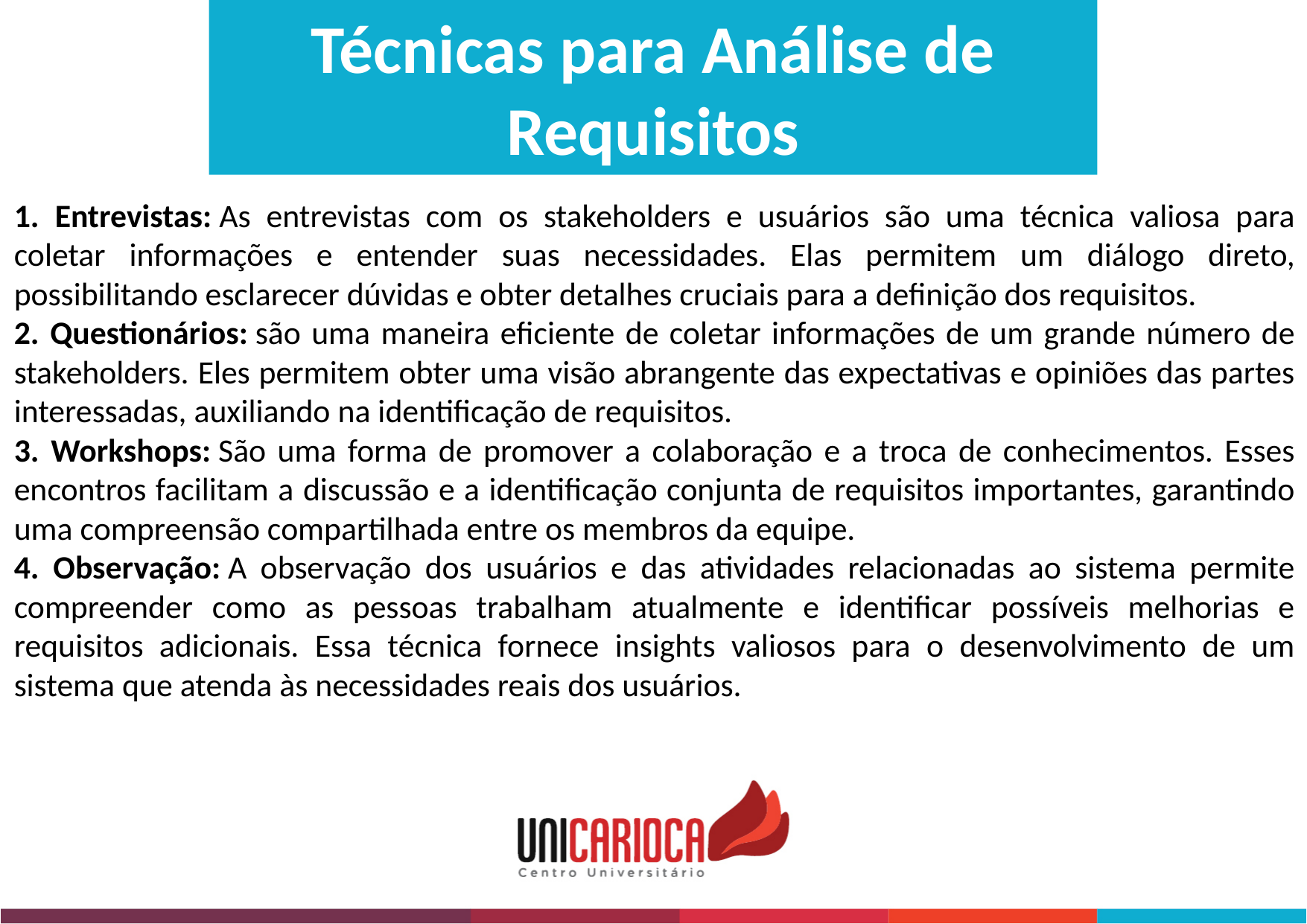

Técnicas para Análise de Requisitos
 Entrevistas: As entrevistas com os stakeholders e usuários são uma técnica valiosa para coletar informações e entender suas necessidades. Elas permitem um diálogo direto, possibilitando esclarecer dúvidas e obter detalhes cruciais para a definição dos requisitos.
 Questionários: são uma maneira eficiente de coletar informações de um grande número de stakeholders. Eles permitem obter uma visão abrangente das expectativas e opiniões das partes interessadas, auxiliando na identificação de requisitos.
 Workshops: São uma forma de promover a colaboração e a troca de conhecimentos. Esses encontros facilitam a discussão e a identificação conjunta de requisitos importantes, garantindo uma compreensão compartilhada entre os membros da equipe.
 Observação: A observação dos usuários e das atividades relacionadas ao sistema permite compreender como as pessoas trabalham atualmente e identificar possíveis melhorias e requisitos adicionais. Essa técnica fornece insights valiosos para o desenvolvimento de um sistema que atenda às necessidades reais dos usuários.